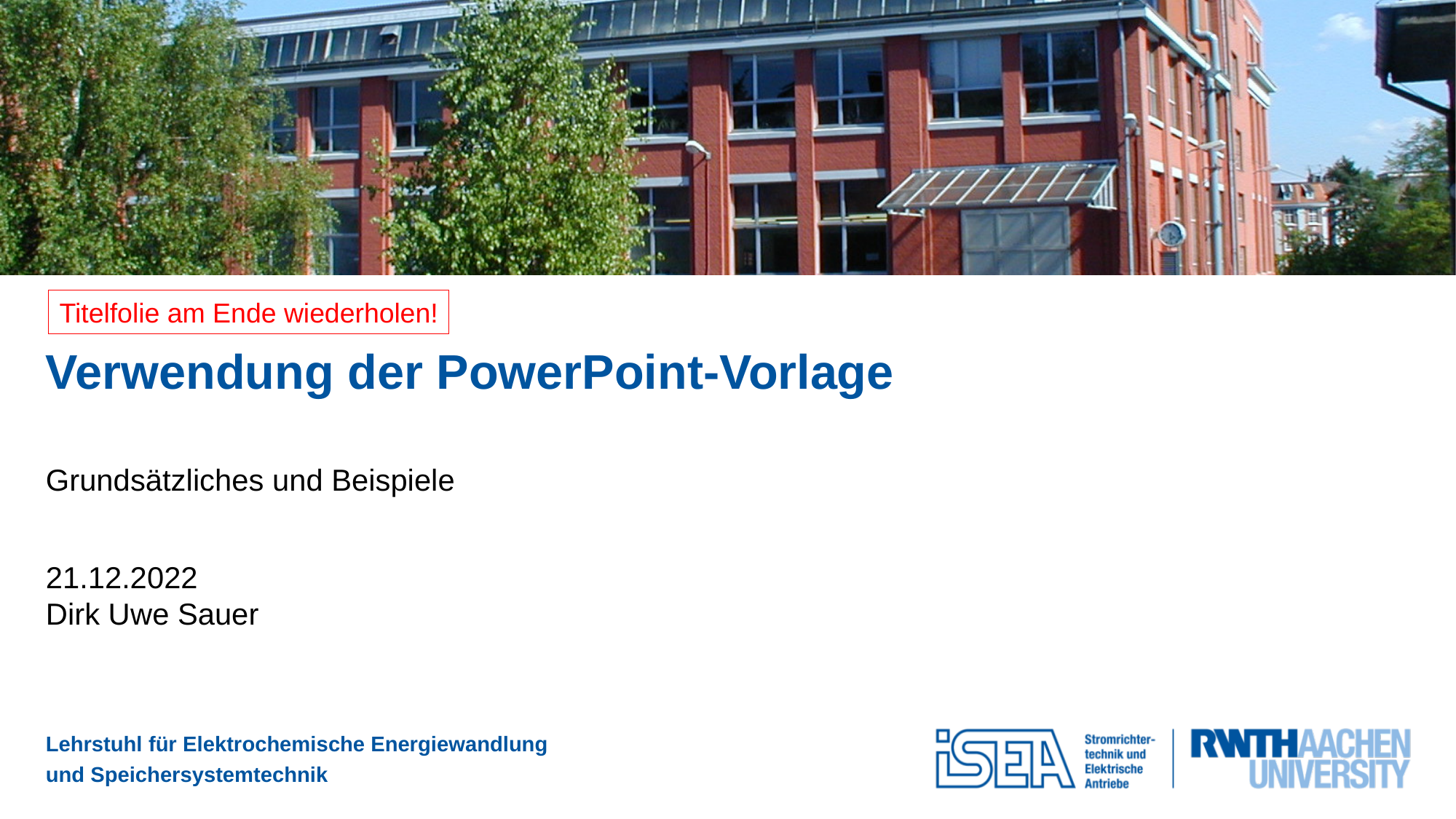

Titelfolie am Ende wiederholen!
# Verwendung der PowerPoint-Vorlage
Grundsätzliches und Beispiele
21.12.2022
Dirk Uwe Sauer
17